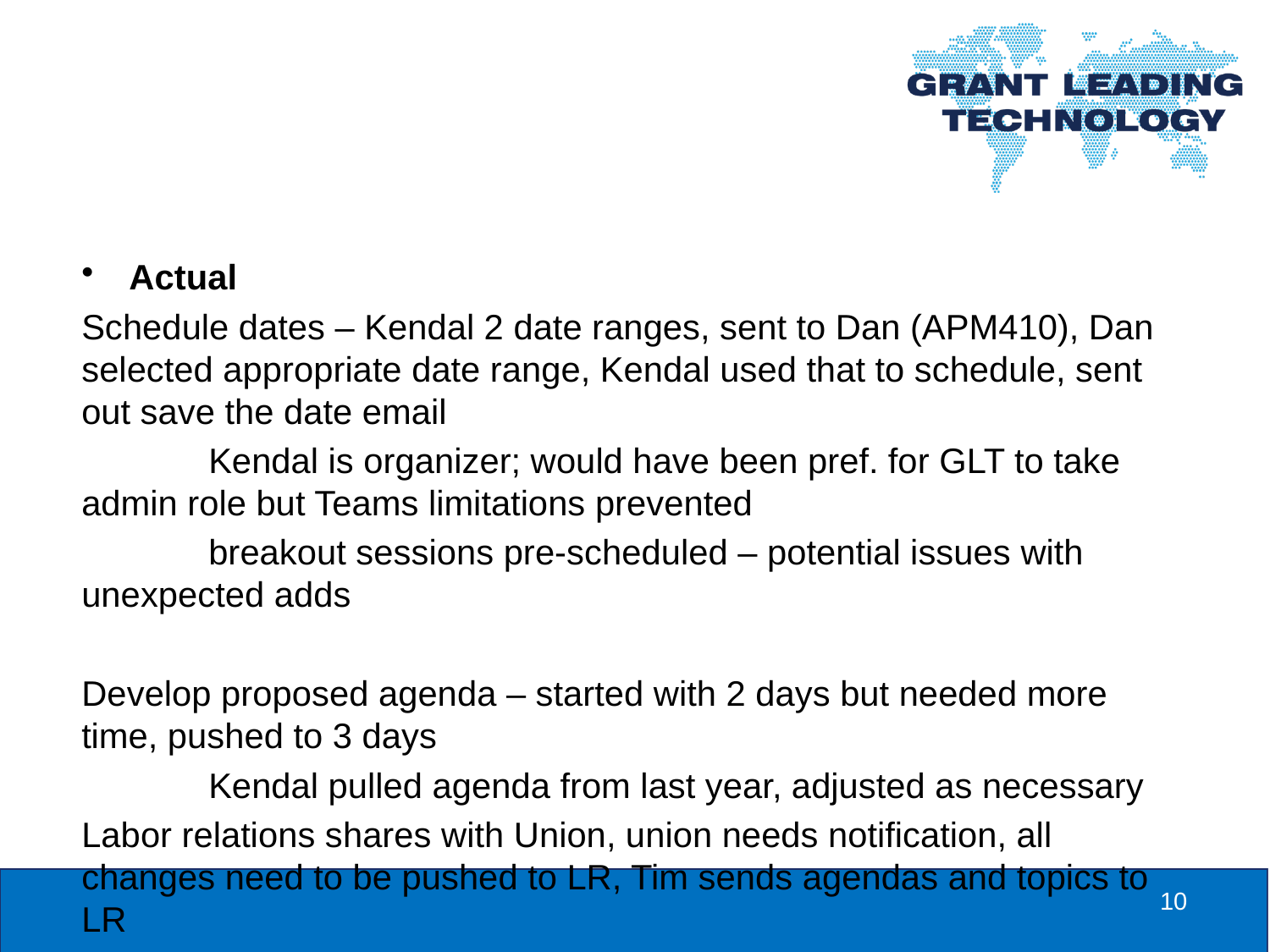

Actual
Schedule dates – Kendal 2 date ranges, sent to Dan (APM410), Dan selected appropriate date range, Kendal used that to schedule, sent out save the date email
	Kendal is organizer; would have been pref. for GLT to take admin role but Teams limitations prevented
	breakout sessions pre-scheduled – potential issues with unexpected adds

Develop proposed agenda – started with 2 days but needed more time, pushed to 3 days
	Kendal pulled agenda from last year, adjusted as necessary
Labor relations shares with Union, union needs notification, all changes need to be pushed to LR, Tim sends agendas and topics to LR